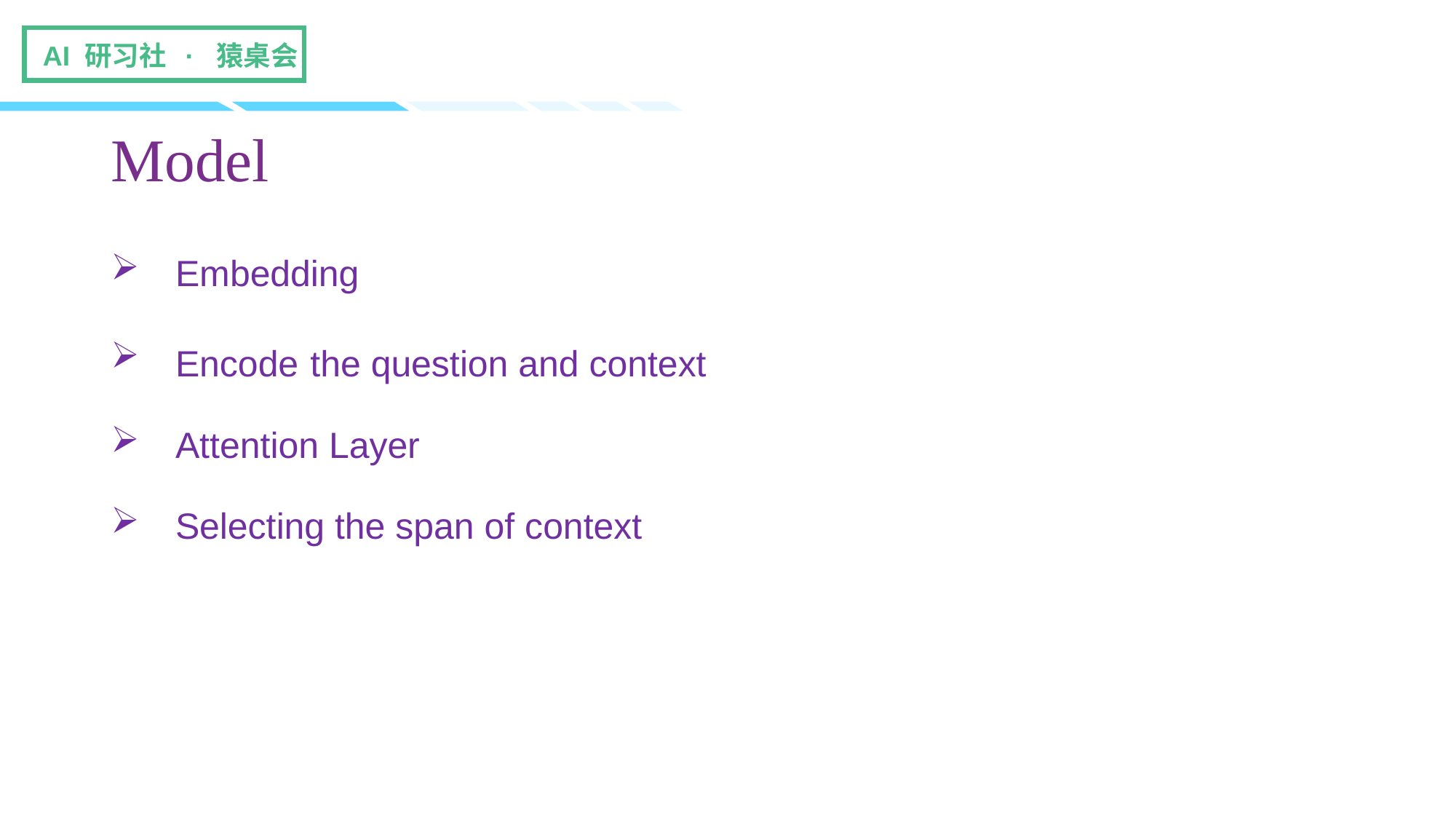

Model
Embedding
Encode the question and context
Attention Layer
Selecting the span of context